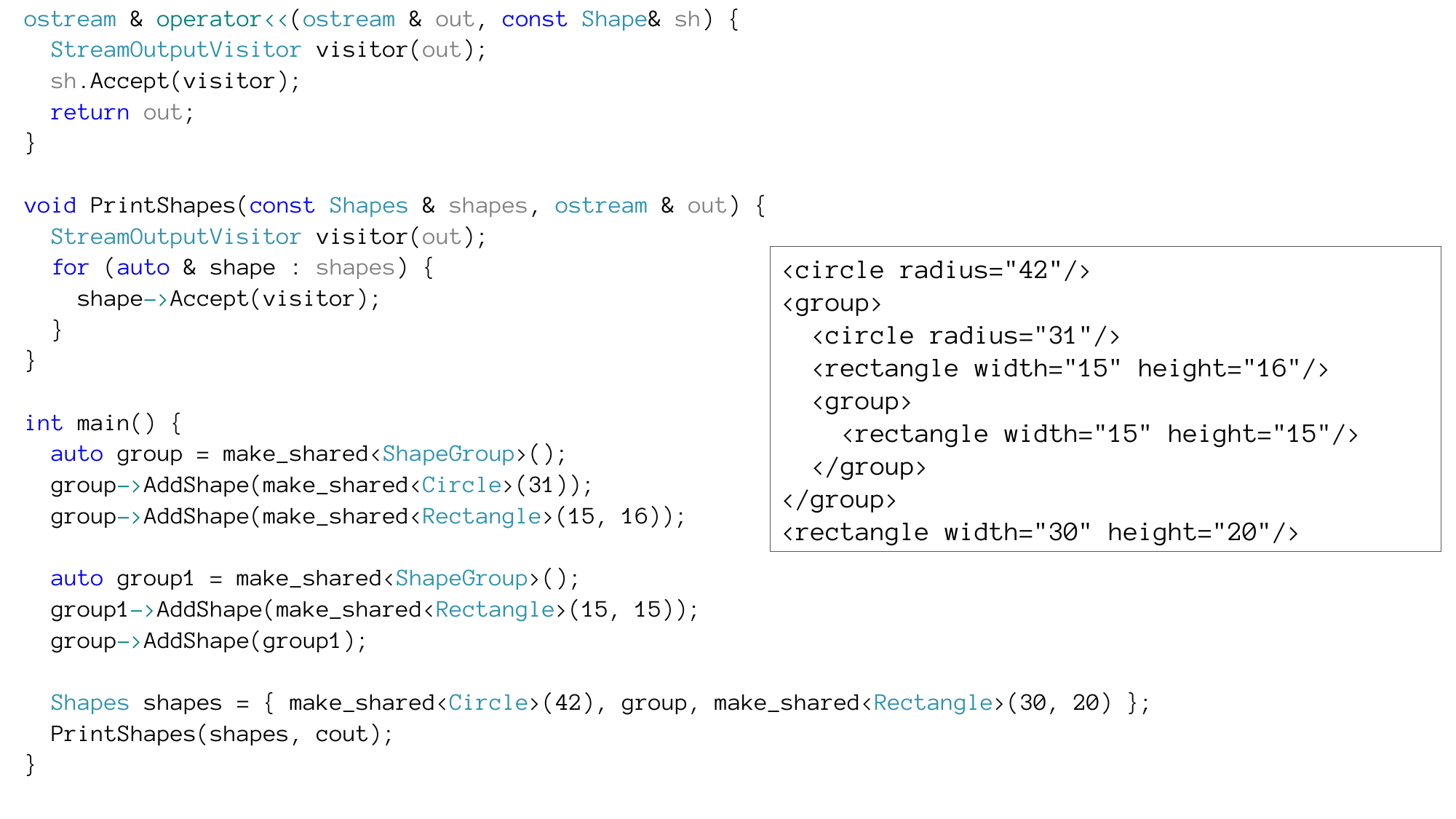

ostream & operator<<(ostream & out, const Shape& sh) {
  StreamOutputVisitor visitor(out);
  sh.Accept(visitor);
  return out;
}

void PrintShapes(const Shapes & shapes, ostream & out) {
  StreamOutputVisitor visitor(out);
  for (auto & shape : shapes) {
    shape->Accept(visitor);
  }
}

int main() {
  auto group = make_shared<ShapeGroup>();
  group->AddShape(make_shared<Circle>(31));
  group->AddShape(make_shared<Rectangle>(15, 16));

  auto group1 = make_shared<ShapeGroup>();
  group1->AddShape(make_shared<Rectangle>(15, 15));
  group->AddShape(group1);

  Shapes shapes = { make_shared<Circle>(42), group, make_shared<Rectangle>(30, 20) };
  PrintShapes(shapes, cout);
}
<circle radius="42"/>
<group>
  <circle radius="31"/>
  <rectangle width="15" height="16"/>
  <group>
    <rectangle width="15" height="15"/>
  </group>
</group>
<rectangle width="30" height="20"/>